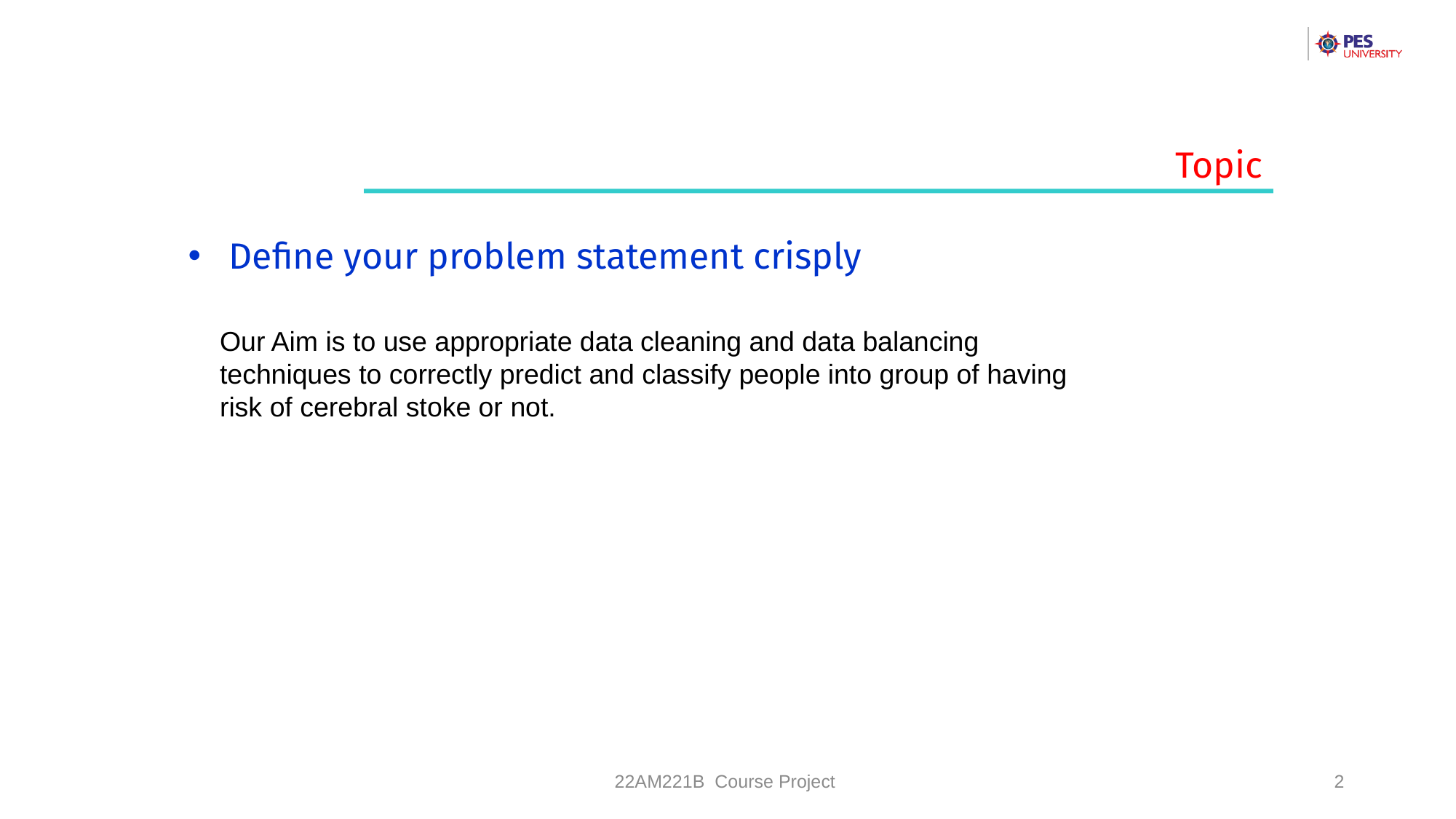

Topic

Define your problem statement crisply
Our Aim is to use appropriate data cleaning and data balancing techniques to correctly predict and classify people into group of having risk of cerebral stoke or not.
22AM221B  Course Project
2